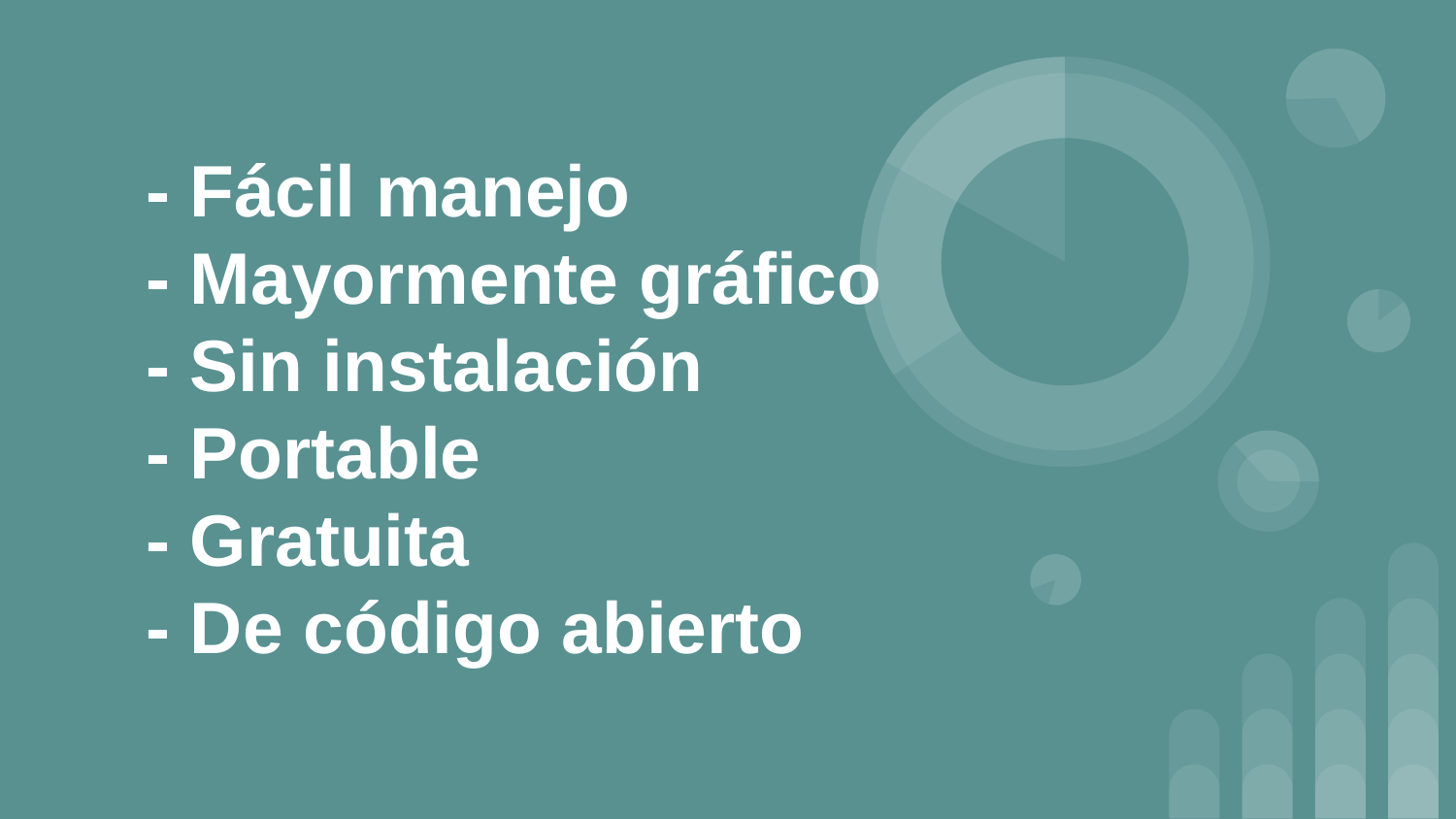

# - Fácil manejo - Mayormente gráfico - Sin instalación - Portable - Gratuita - De código abierto